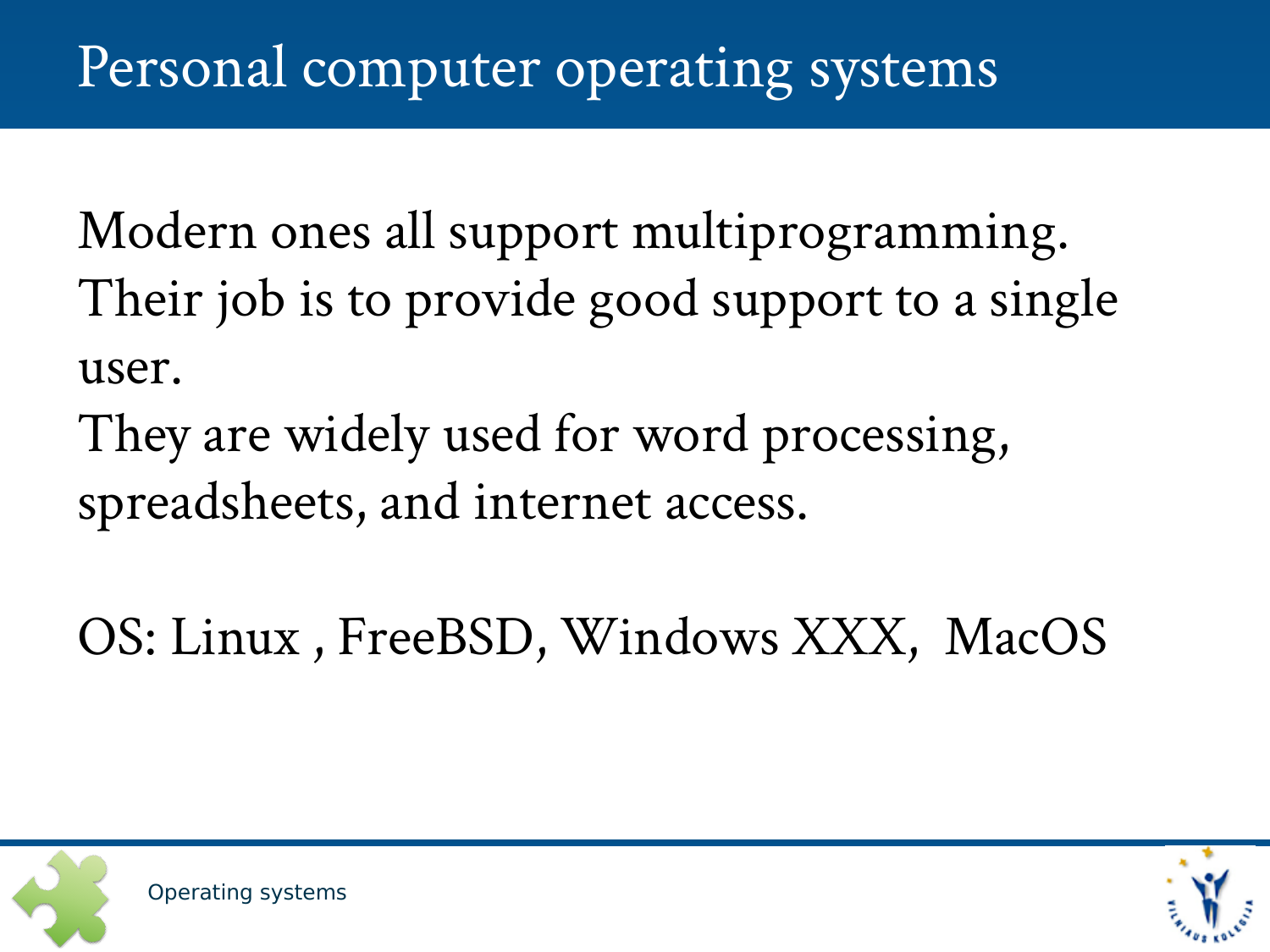

# Personal computer operating systems

Modern ones all support multiprogramming.
Their job is to provide good support to a single user.
They are widely used for word processing, spreadsheets, and internet access.

OS: Linux , FreeBSD, Windows XXX,  MacOS
Operating systems